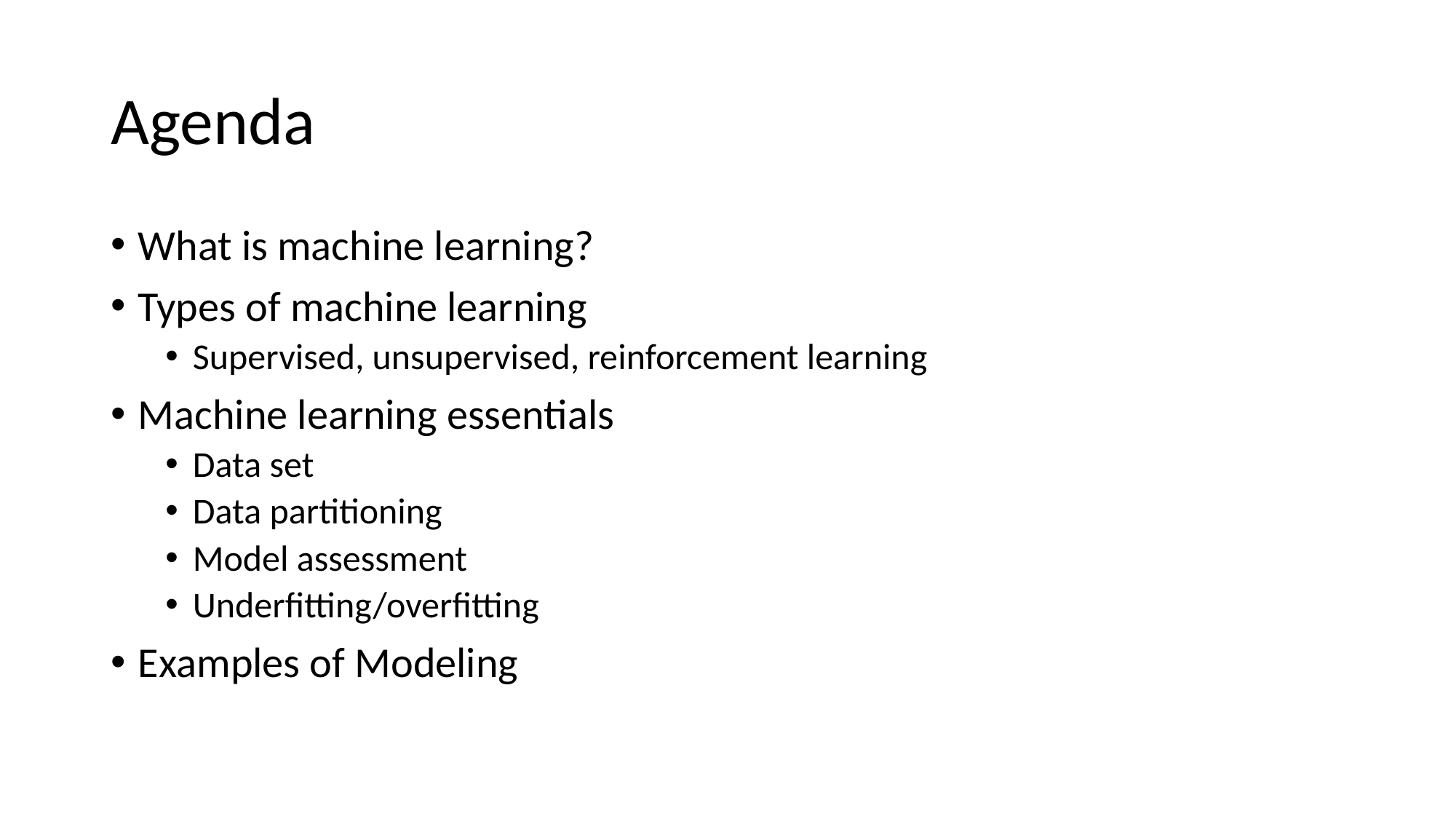

# Agenda
What is machine learning?
Types of machine learning
Supervised, unsupervised, reinforcement learning
Machine learning essentials
Data set
Data partitioning
Model assessment
Underfitting/overfitting
Examples of Modeling